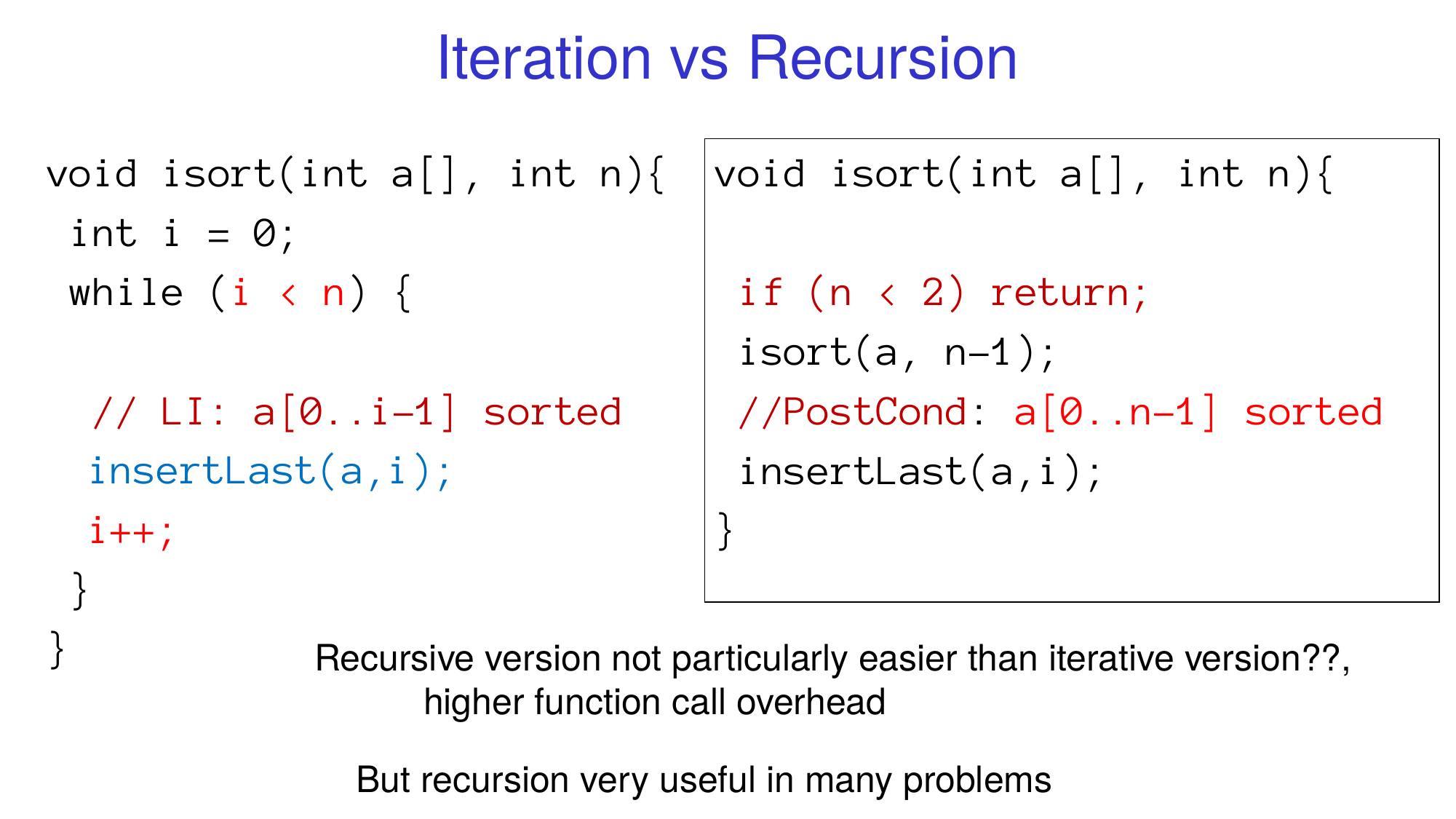

# Iteration vs Recursion
void isort(int a[], int n){
 int i = 0;
 while (i < n) {

  // LI: a[0..i-1] sorted
	insertLast(a,i);
	i++;
 }
}
void isort(int a[], int n){

 if (n < 2) return;
 isort(a, n-1);
 //PostCond: a[0..n-1] sorted
 insertLast(a,i);
}
Recursive version not particularly easier than iterative version??,
	higher function call overhead
But recursion very useful in many problems